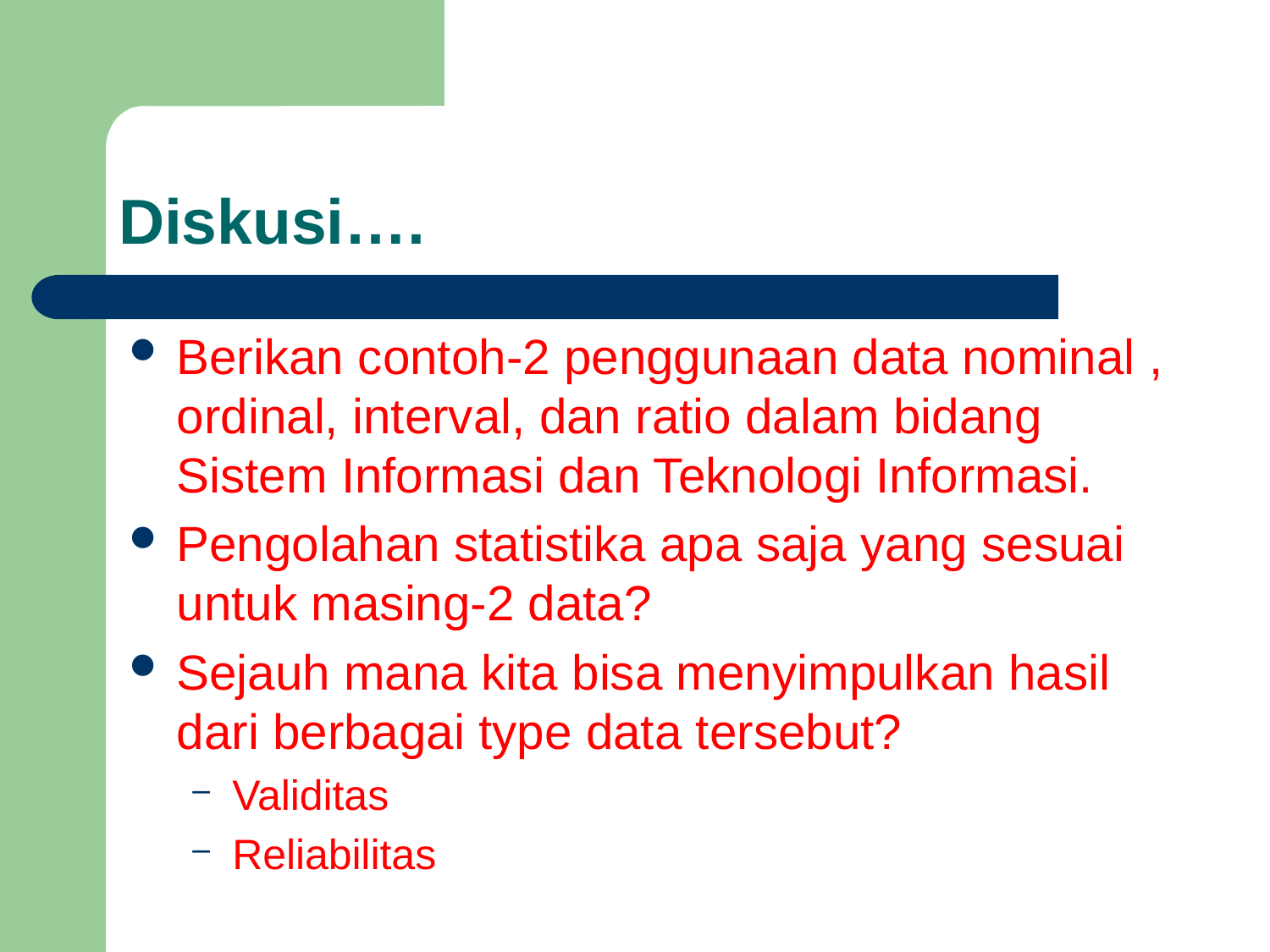

# Diskusi….
Berikan contoh-2 penggunaan data nominal , ordinal, interval, dan ratio dalam bidang Sistem Informasi dan Teknologi Informasi.
Pengolahan statistika apa saja yang sesuai untuk masing-2 data?
Sejauh mana kita bisa menyimpulkan hasil dari berbagai type data tersebut?
Validitas
Reliabilitas